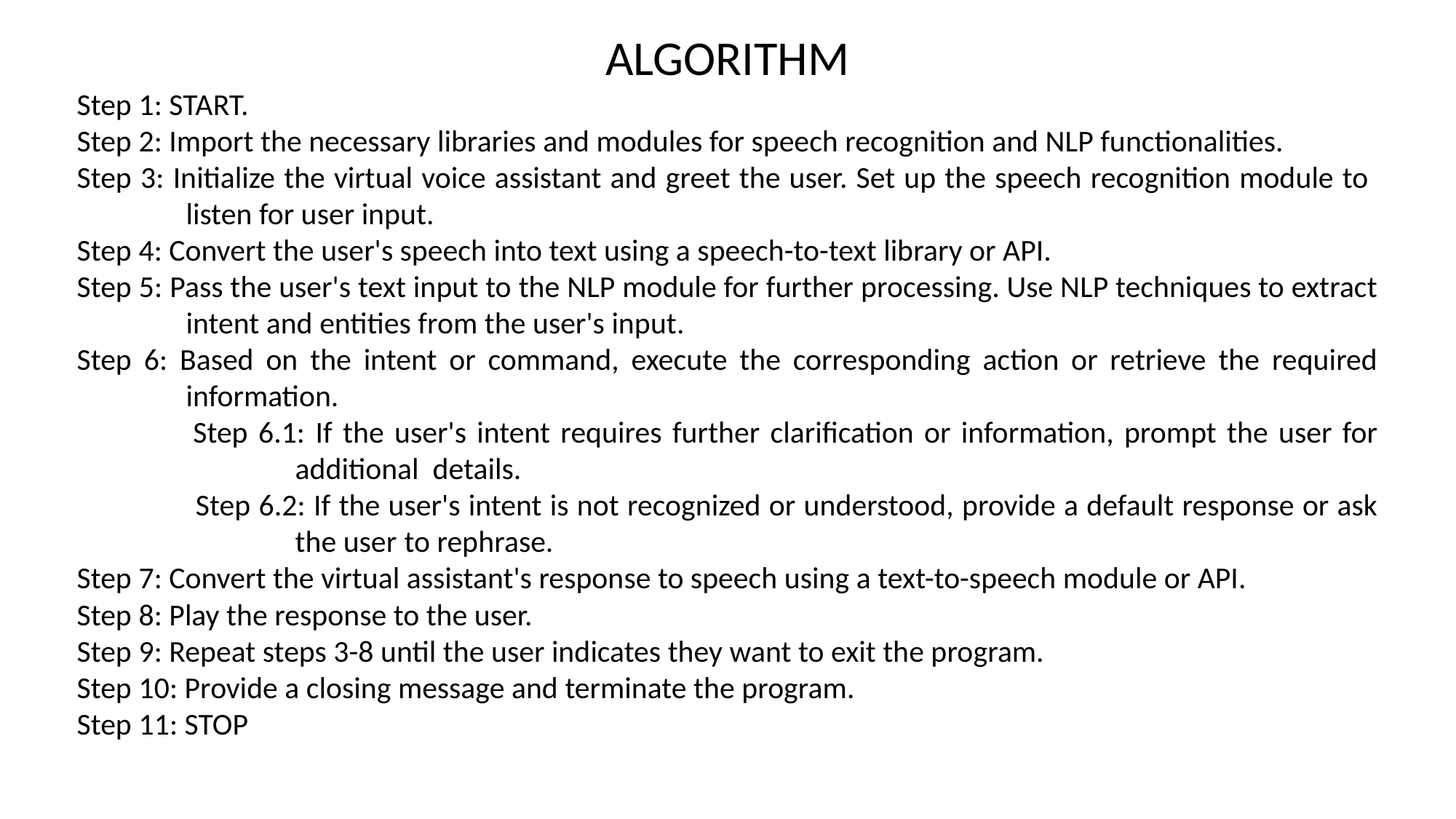

ALGORITHM
Step 1: START.
Step 2: Import the necessary libraries and modules for speech recognition and NLP functionalities.
Step 3: Initialize the virtual voice assistant and greet the user. Set up the speech recognition module to  	listen for user input.
Step 4: Convert the user's speech into text using a speech-to-text library or API.
Step 5: Pass the user's text input to the NLP module for further processing. Use NLP techniques to extract 	intent and entities from the user's input.
Step 6: Based on the intent or command, execute the corresponding action or retrieve the required 	information.
  	Step 6.1: If the user's intent requires further clarification or information, prompt the user for 		additional  details.
 	 Step 6.2: If the user's intent is not recognized or understood, provide a default response or ask 		the user 	to rephrase.
Step 7: Convert the virtual assistant's response to speech using a text-to-speech module or API.
Step 8: Play the response to the user.
Step 9: Repeat steps 3-8 until the user indicates they want to exit the program.
Step 10: Provide a closing message and terminate the program.
Step 11: STOP